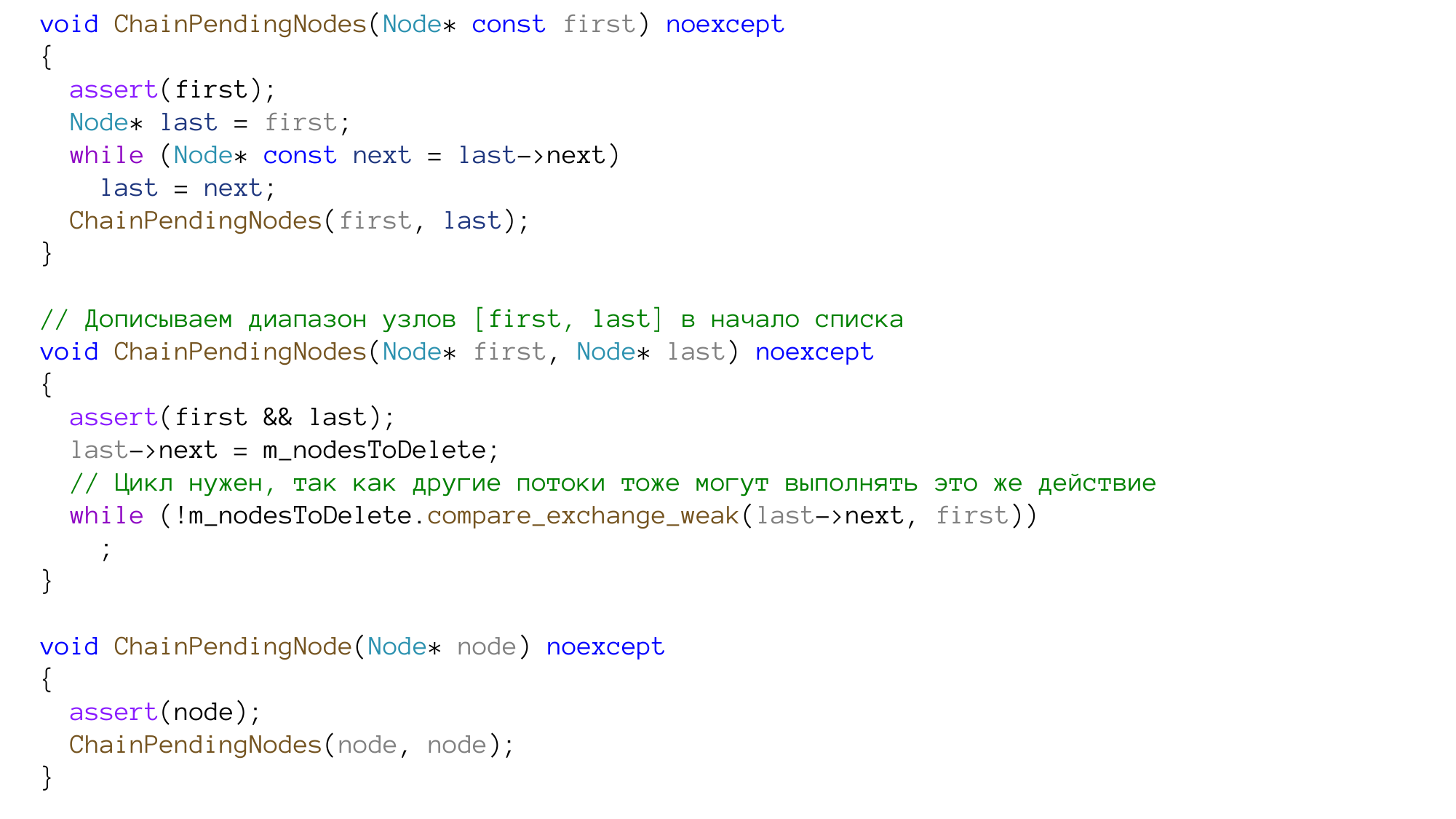

void ChainPendingNodes(Node* const first) noexcept
  {
    assert(first);
    Node* last = first;
    while (Node* const next = last->next)
      last = next;
    ChainPendingNodes(first, last);
  }
  // Дописываем диапазон узлов [first, last] в начало списка
  void ChainPendingNodes(Node* first, Node* last) noexcept
  {
    assert(first && last);
    last->next = m_nodesToDelete;
    // Цикл нужен, так как другие потоки тоже могут выполнять это же действие
    while (!m_nodesToDelete.compare_exchange_weak(last->next, first))
      ;
  }

  void ChainPendingNode(Node* node) noexcept
  {
    assert(node);
    ChainPendingNodes(node, node);
  }